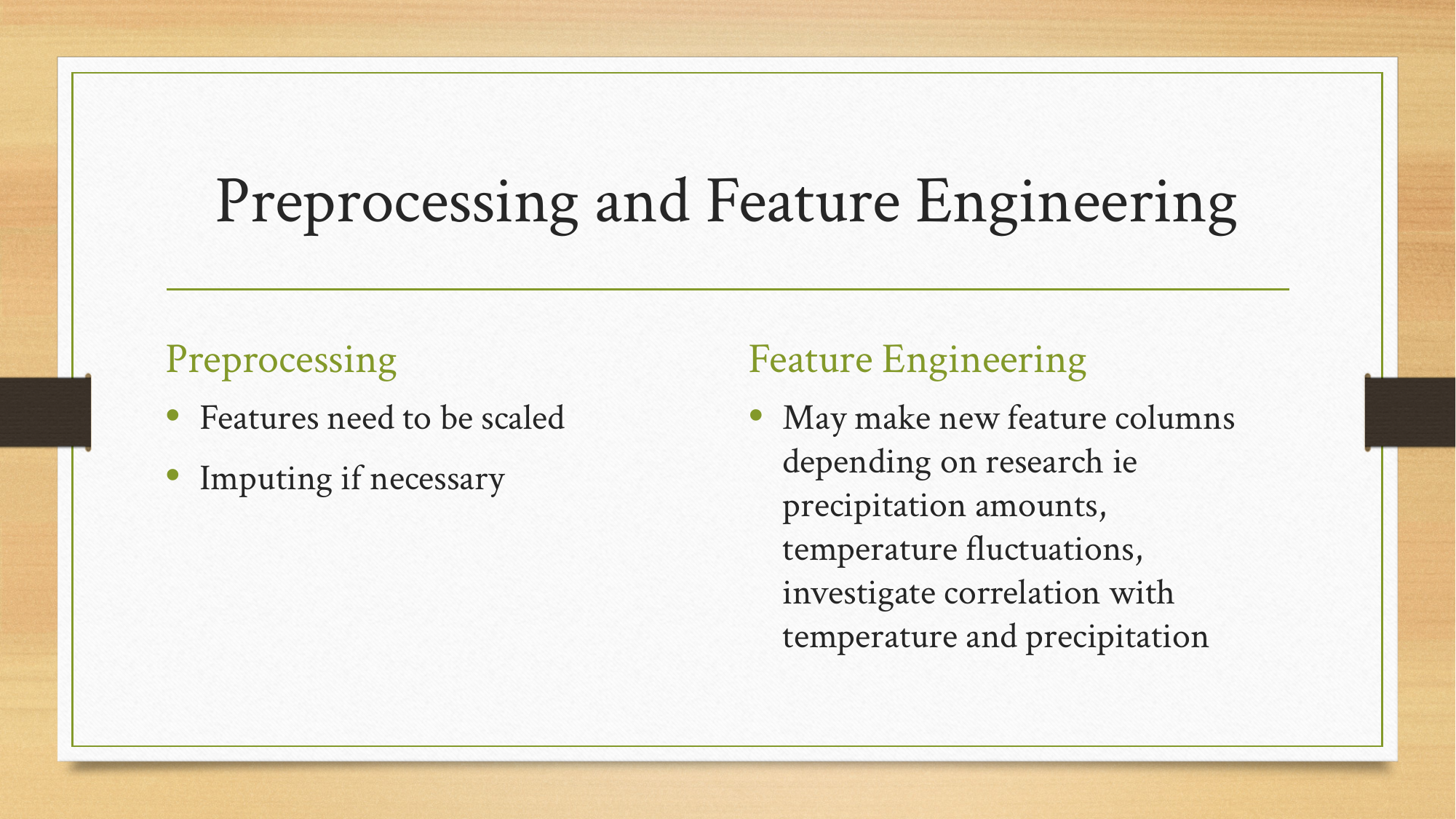

# Preprocessing and Feature Engineering
Preprocessing
Feature Engineering
Features need to be scaled
Imputing if necessary
May make new feature columns depending on research ie precipitation amounts, temperature fluctuations, investigate correlation with temperature and precipitation